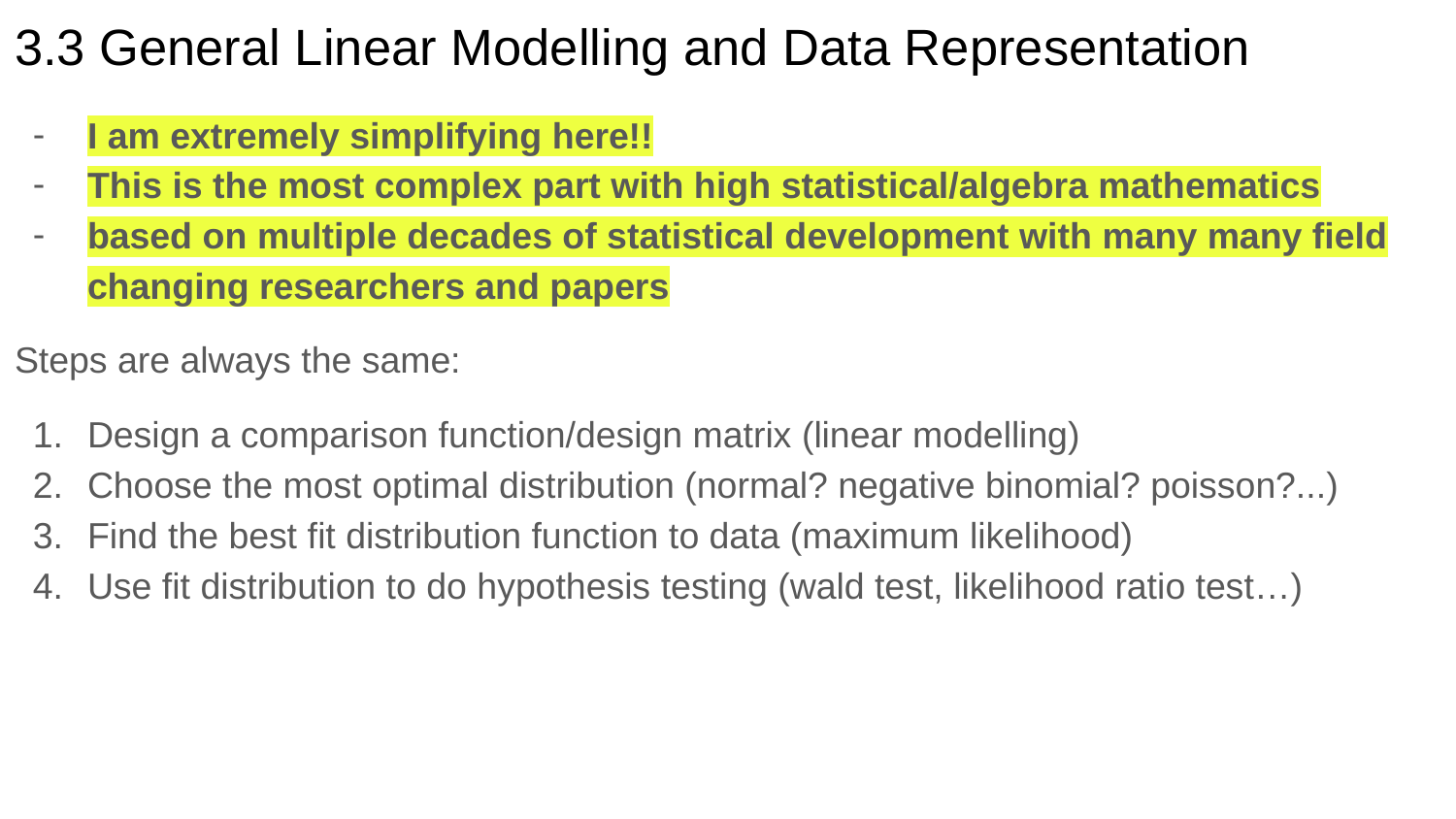

# 3.3 General Linear Modelling and Data Representation
I am extremely simplifying here!!
This is the most complex part with high statistical/algebra mathematics
based on multiple decades of statistical development with many many field changing researchers and papers
Steps are always the same:
Design a comparison function/design matrix (linear modelling)
Choose the most optimal distribution (normal? negative binomial? poisson?...)
Find the best fit distribution function to data (maximum likelihood)
Use fit distribution to do hypothesis testing (wald test, likelihood ratio test…)